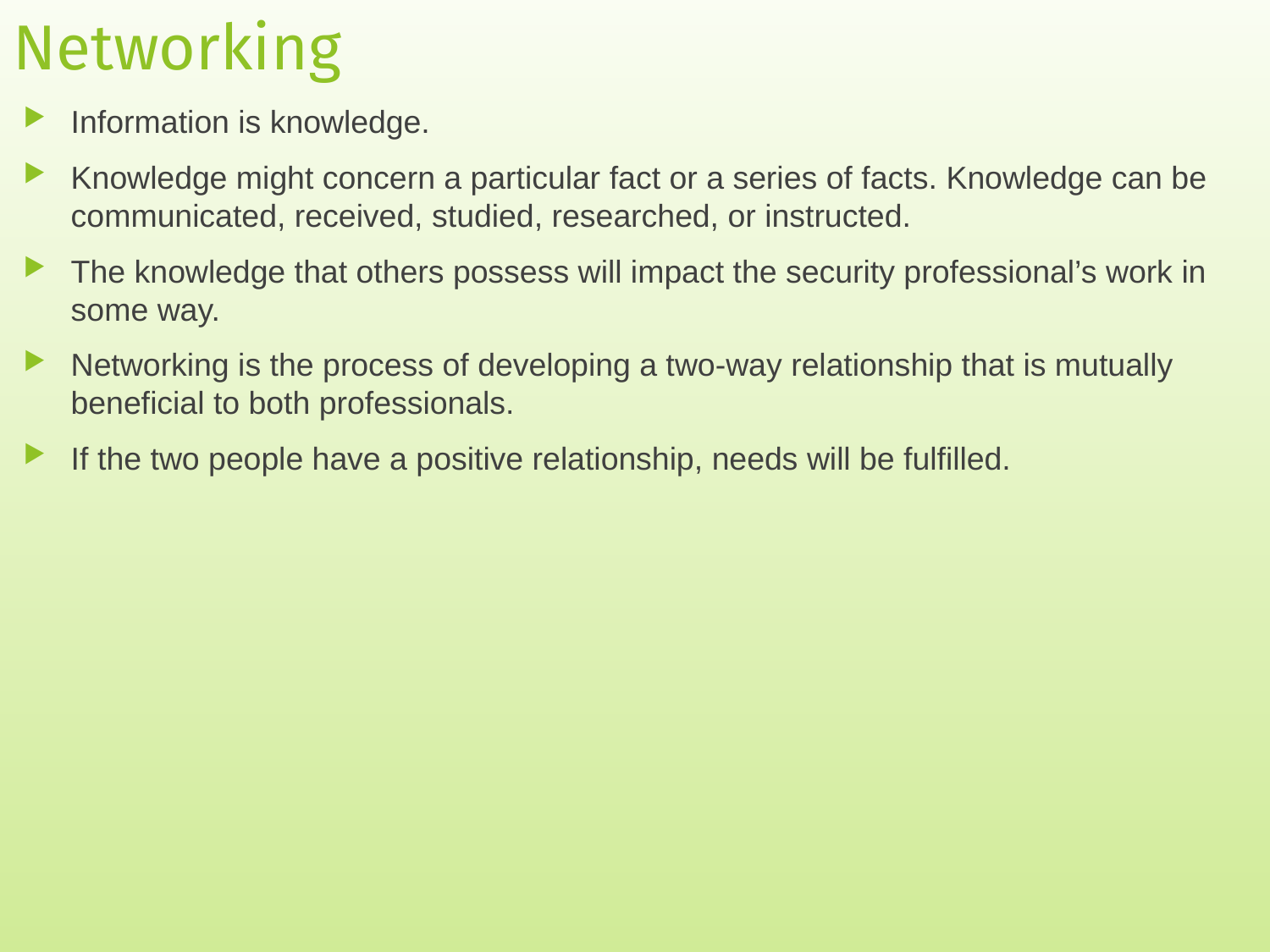

# Networking
Information is knowledge.
Knowledge might concern a particular fact or a series of facts. Knowledge can be communicated, received, studied, researched, or instructed.
The knowledge that others possess will impact the security professional’s work in some way.
Networking is the process of developing a two-way relationship that is mutually beneficial to both professionals.
If the two people have a positive relationship, needs will be fulfilled.

4